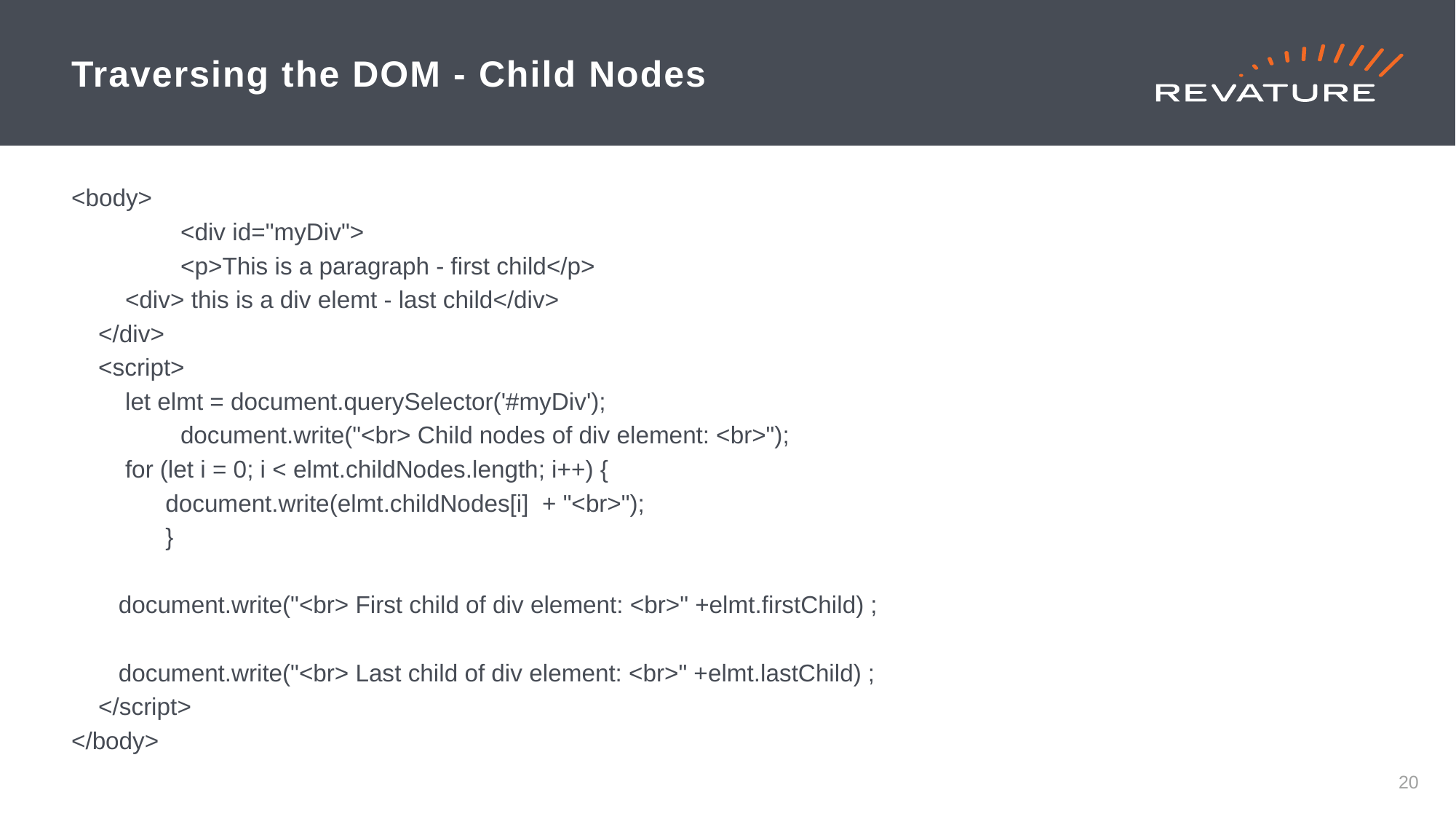

# Traversing the DOM - Child Nodes
<body>
	<div id="myDiv">
       	<p>This is a paragraph - first child</p>
        <div> this is a div elemt - last child</div>
    </div>
    <script>
        let elmt = document.querySelector('#myDiv');
       	document.write("<br> Child nodes of div element: <br>");
        for (let i = 0; i < elmt.childNodes.length; i++) {
              document.write(elmt.childNodes[i]  + "<br>");
              }

       document.write("<br> First child of div element: <br>" +elmt.firstChild) ;

       document.write("<br> Last child of div element: <br>" +elmt.lastChild) ;
    </script>
</body>
20